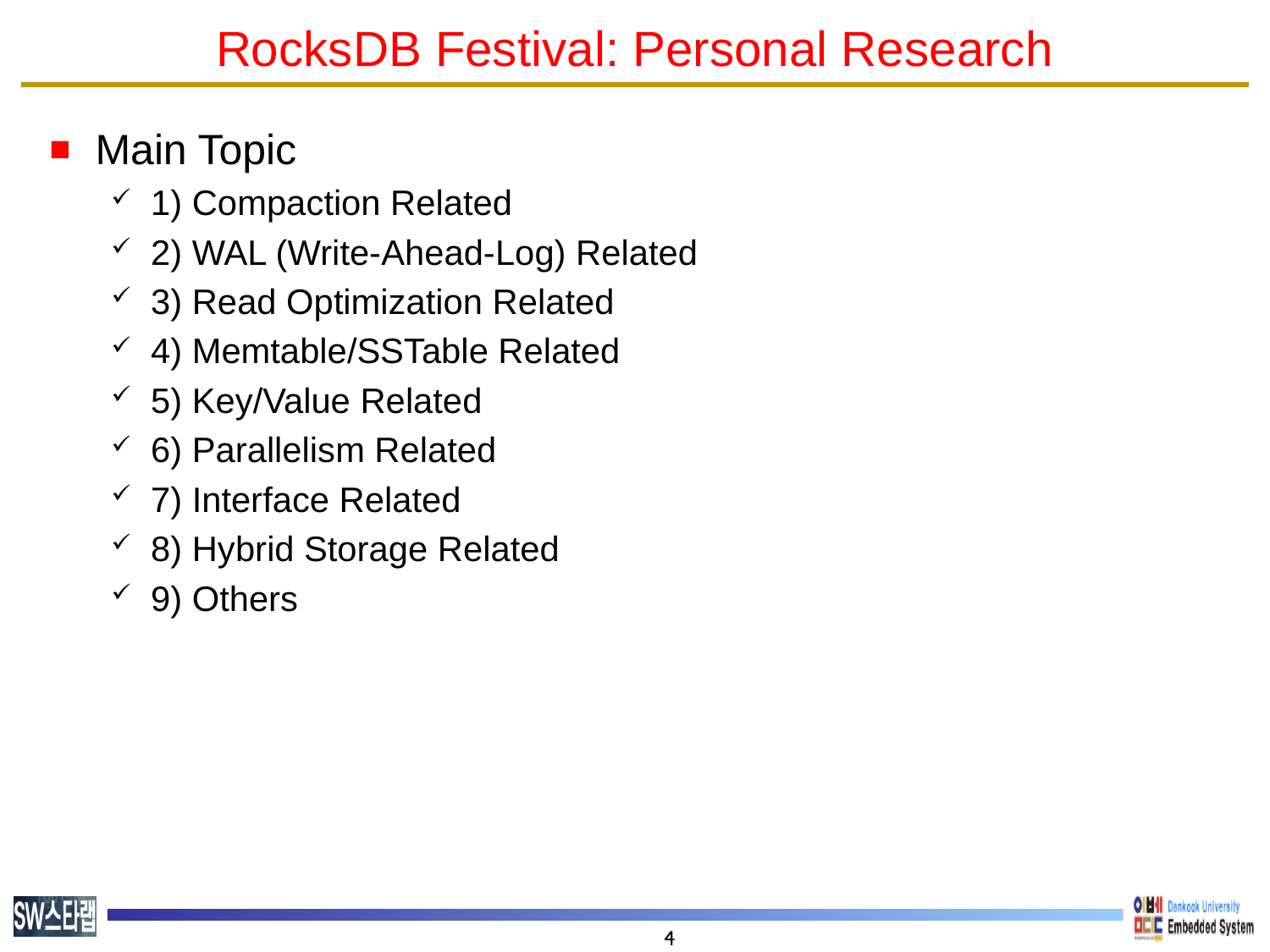

# RocksDB Festival: Personal Research
Main Topic
1) Compaction Related
2) WAL (Write-Ahead-Log) Related
3) Read Optimization Related
4) Memtable/SSTable Related
5) Key/Value Related
6) Parallelism Related
7) Interface Related
8) Hybrid Storage Related
9) Others
4